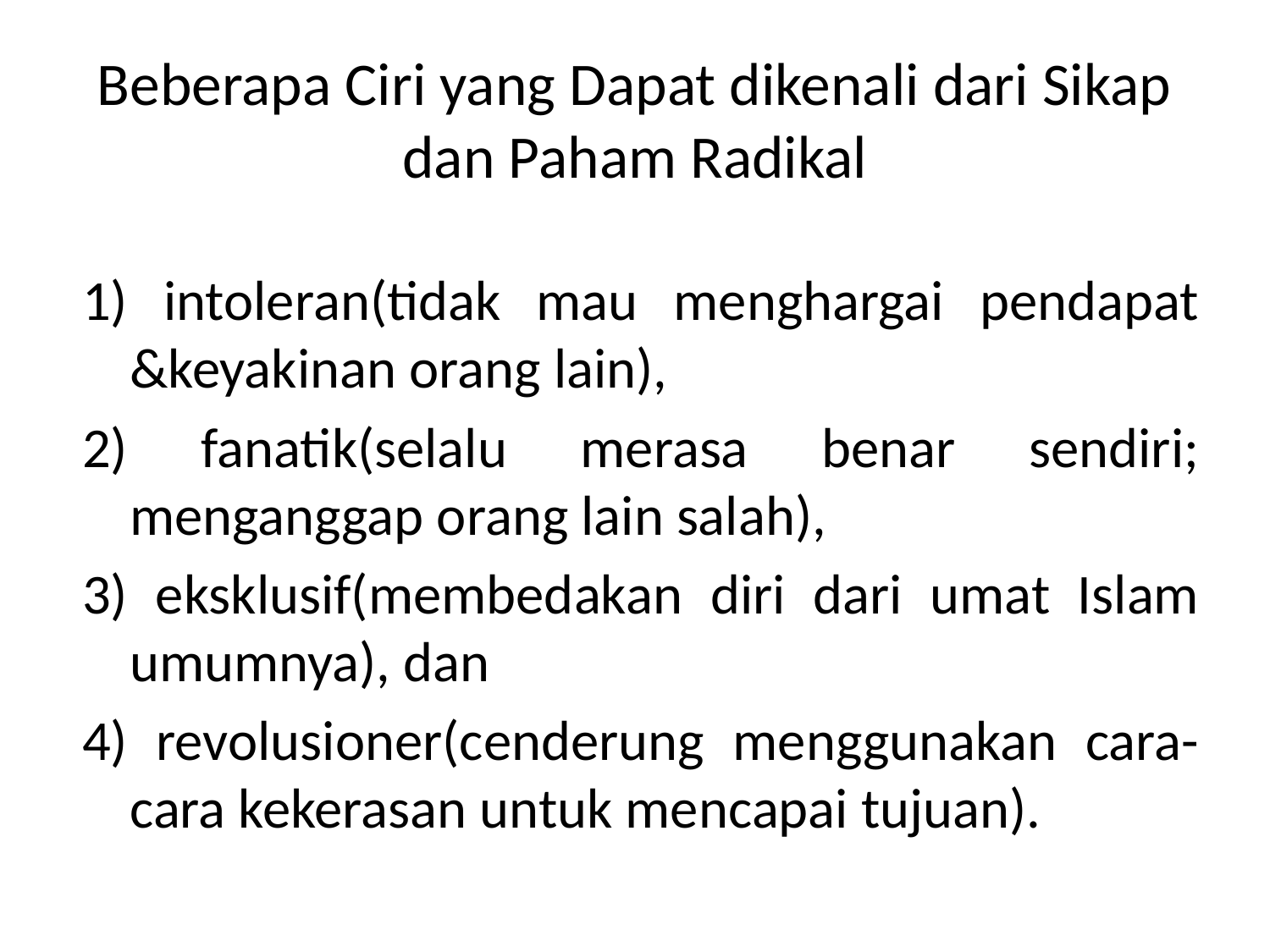

# Beberapa Ciri yang Dapat dikenali dari Sikap dan Paham Radikal
1) intoleran(tidak mau menghargai pendapat &keyakinan orang lain),
2) fanatik(selalu merasa benar sendiri; menganggap orang lain salah),
3) eksklusif(membedakan diri dari umat Islam umumnya), dan
4) revolusioner(cenderung menggunakan cara-cara kekerasan untuk mencapai tujuan).